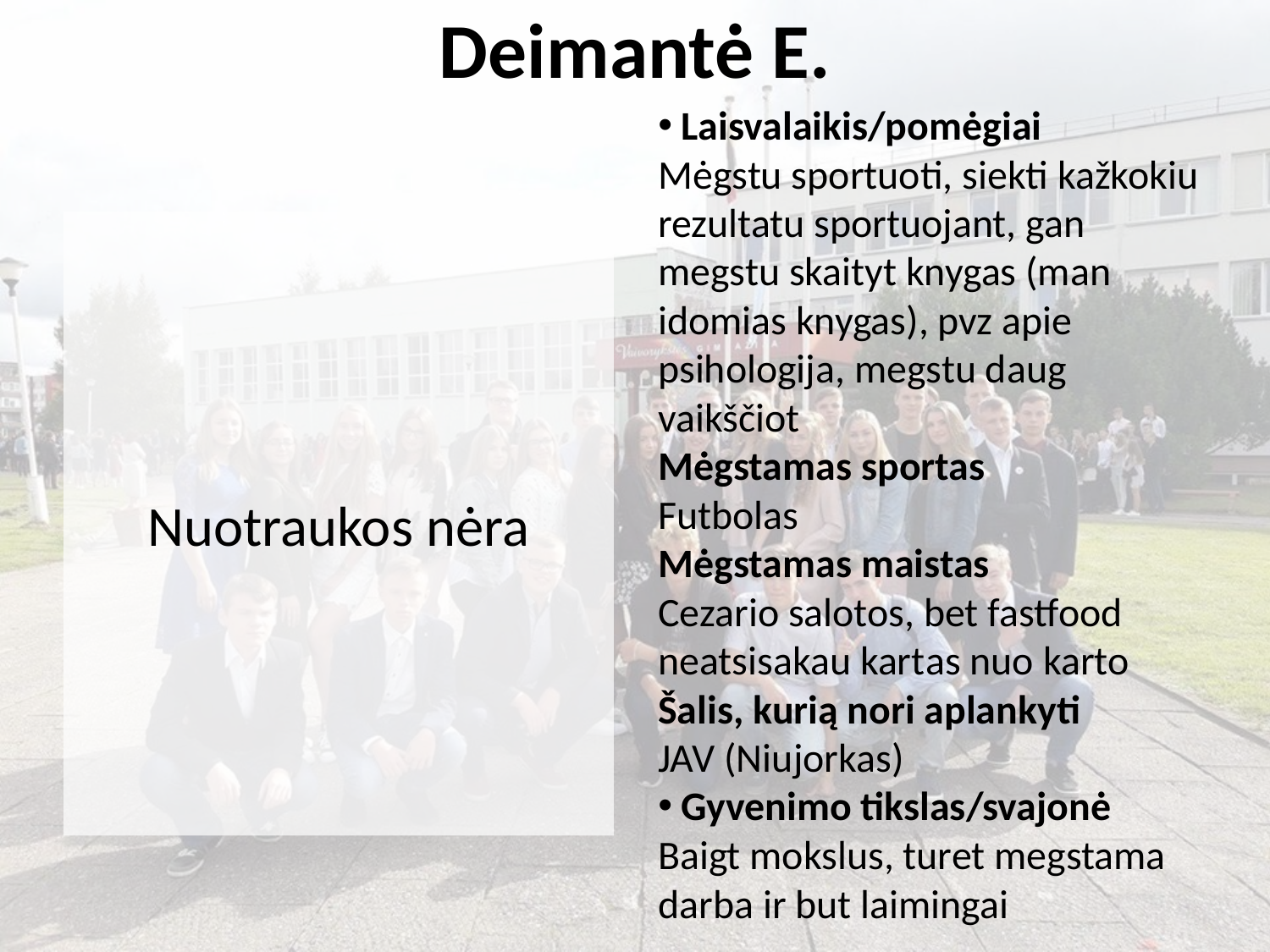

# Deimantė E.
 Laisvalaikis/pomėgiai
Mėgstu sportuoti, siekti kažkokiu rezultatu sportuojant, gan megstu skaityt knygas (man idomias knygas), pvz apie  psihologija, megstu daug vaikščiot
Mėgstamas sportas
Futbolas
Mėgstamas maistas
Cezario salotos, bet fastfood neatsisakau kartas nuo karto
Šalis, kurią nori aplankyti
JAV (Niujorkas)
 Gyvenimo tikslas/svajonė
Baigt mokslus, turet megstama darba ir but laimingai
Nuotraukos nėra